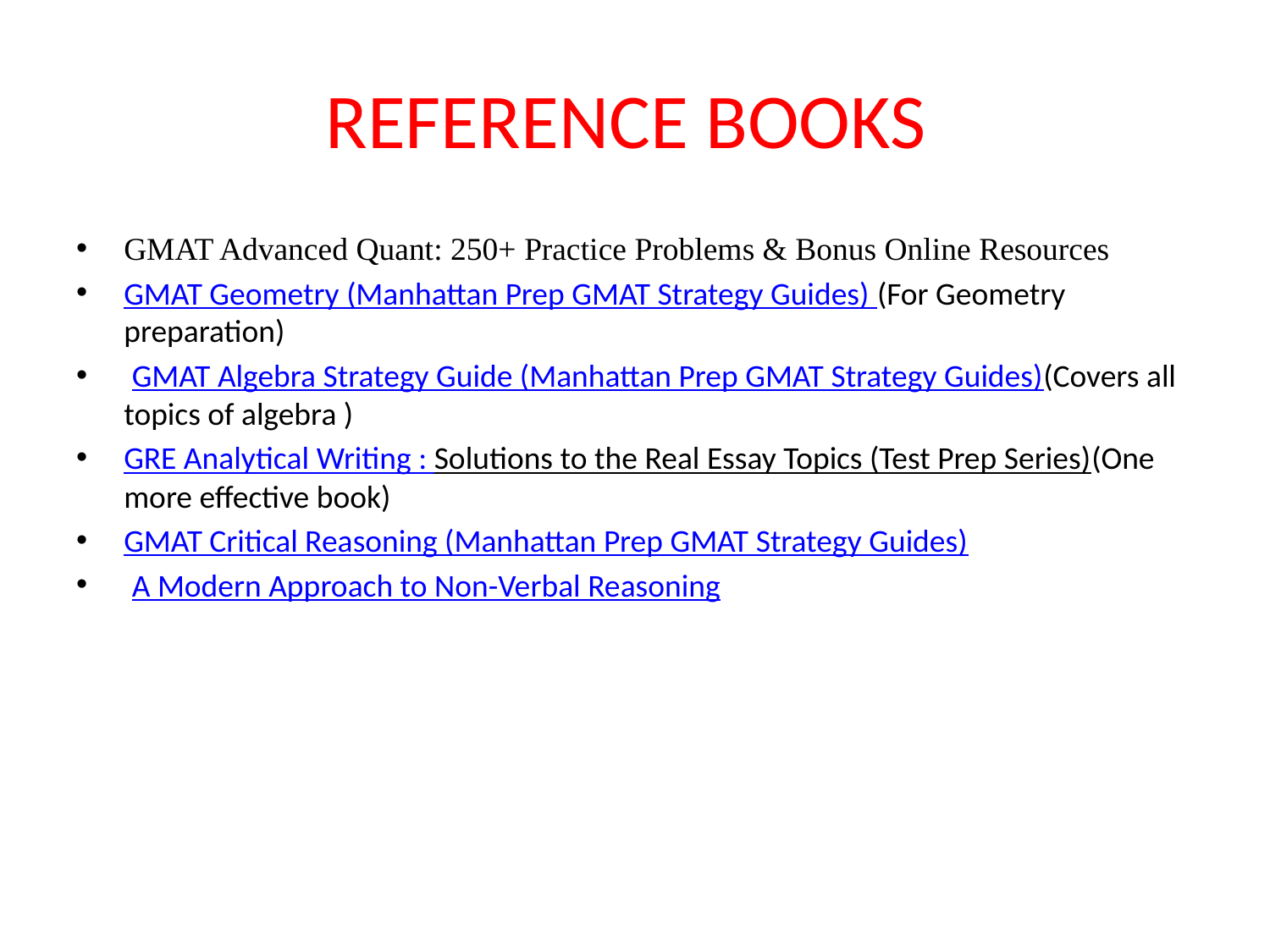

# REFERENCE BOOKS
GMAT Advanced Quant: 250+ Practice Problems & Bonus Online Resources
GMAT Geometry (Manhattan Prep GMAT Strategy Guides) (For Geometry preparation)
 GMAT Algebra Strategy Guide (Manhattan Prep GMAT Strategy Guides)(Covers all topics of algebra )
GRE Analytical Writing : Solutions to the Real Essay Topics (Test Prep Series)(One more effective book)
GMAT Critical Reasoning (Manhattan Prep GMAT Strategy Guides)
 A Modern Approach to Non-Verbal Reasoning